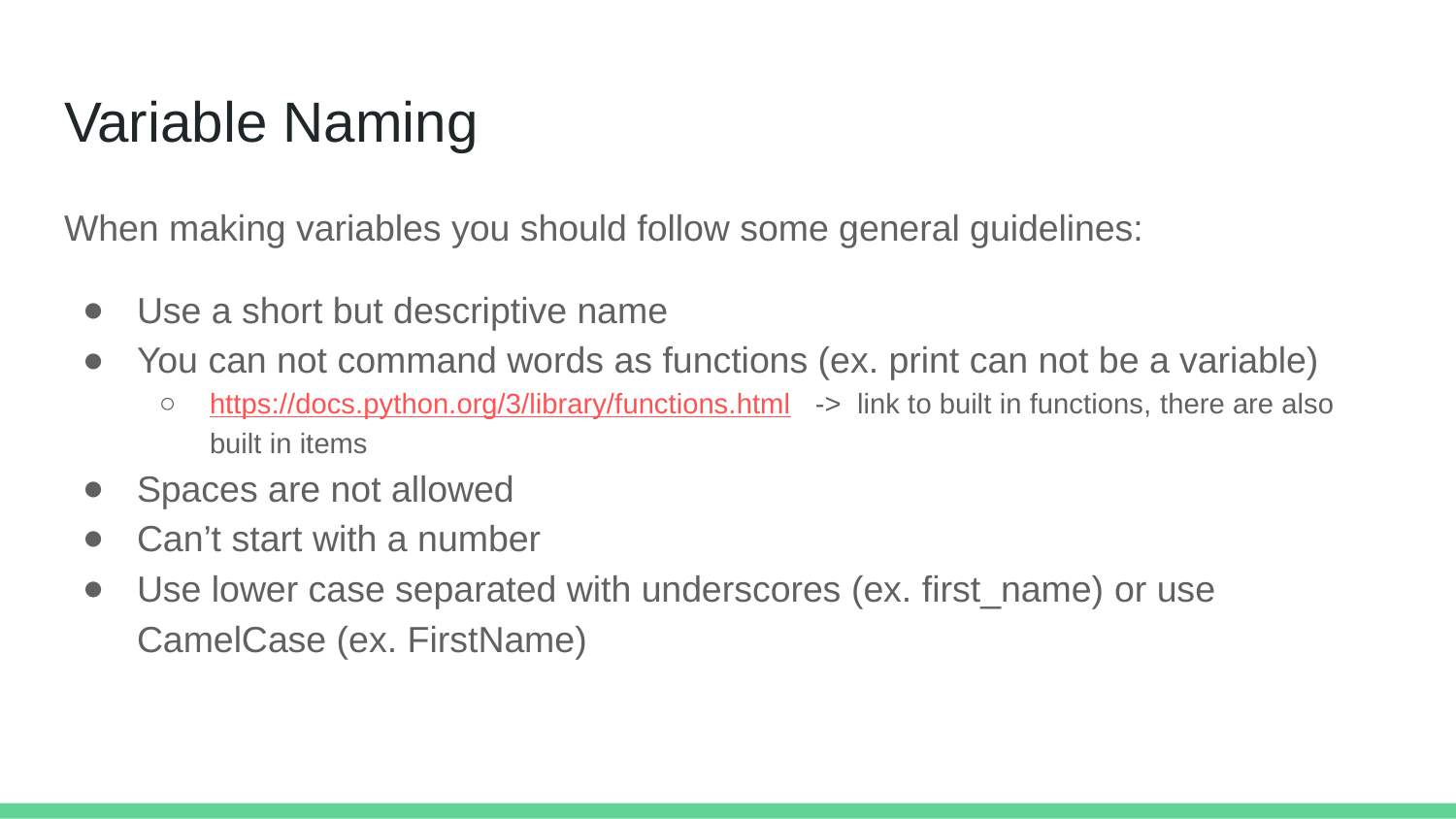

# Variable Naming
When making variables you should follow some general guidelines:
Use a short but descriptive name
You can not command words as functions (ex. print can not be a variable)
https://docs.python.org/3/library/functions.html   ->  link to built in functions, there are also built in items
Spaces are not allowed
Can’t start with a number
Use lower case separated with underscores (ex. first_name) or use CamelCase (ex. FirstName)